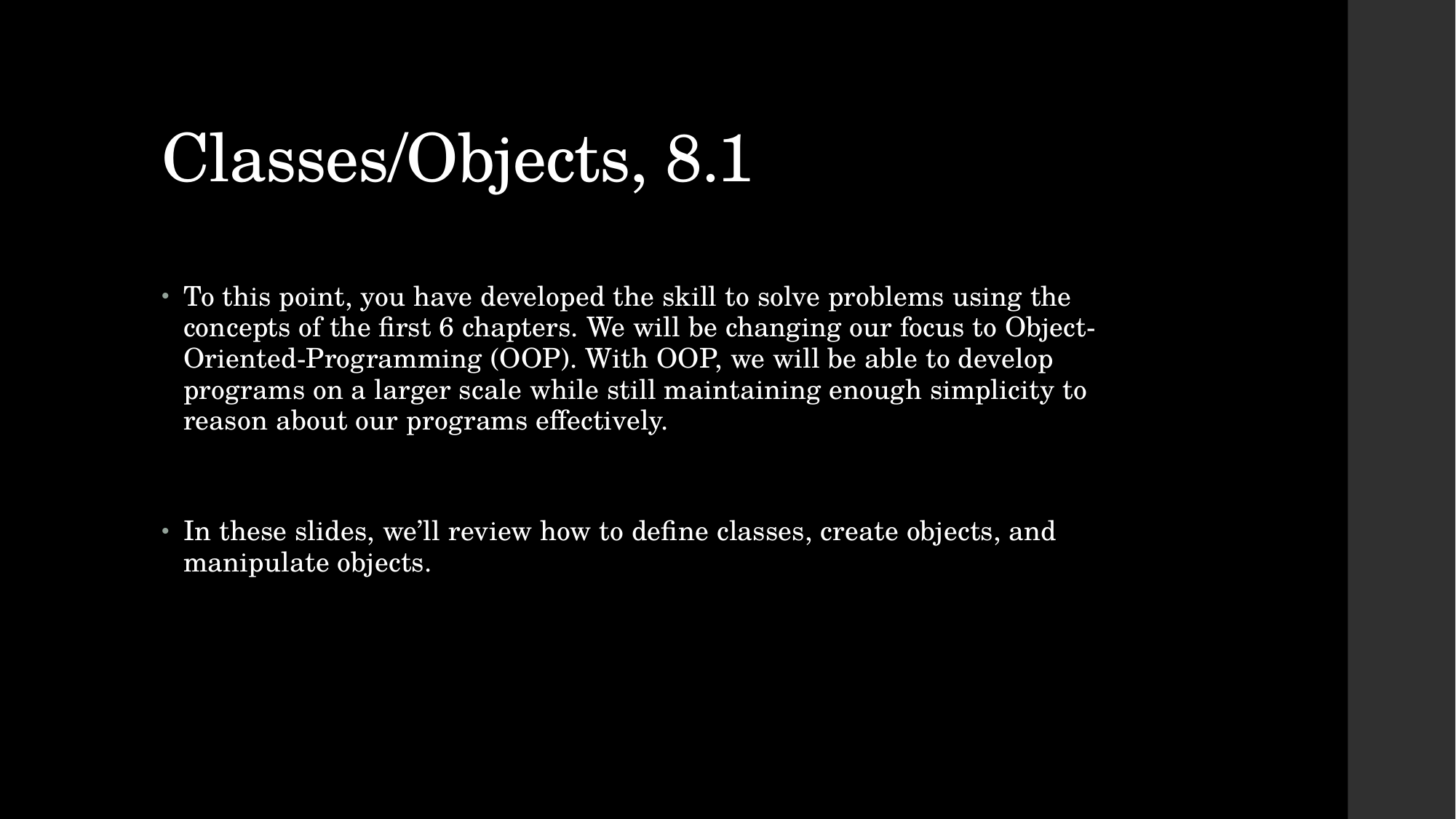

# Classes/Objects, 8.1

To this point, you have developed the skill to solve problems using the concepts of the first 6 chapters. We will be changing our focus to Object-Oriented-Programming (OOP). With OOP, we will be able to develop programs on a larger scale while still maintaining enough simplicity to reason about our programs effectively.

In these slides, we’ll review how to define classes, create objects, and manipulate objects.